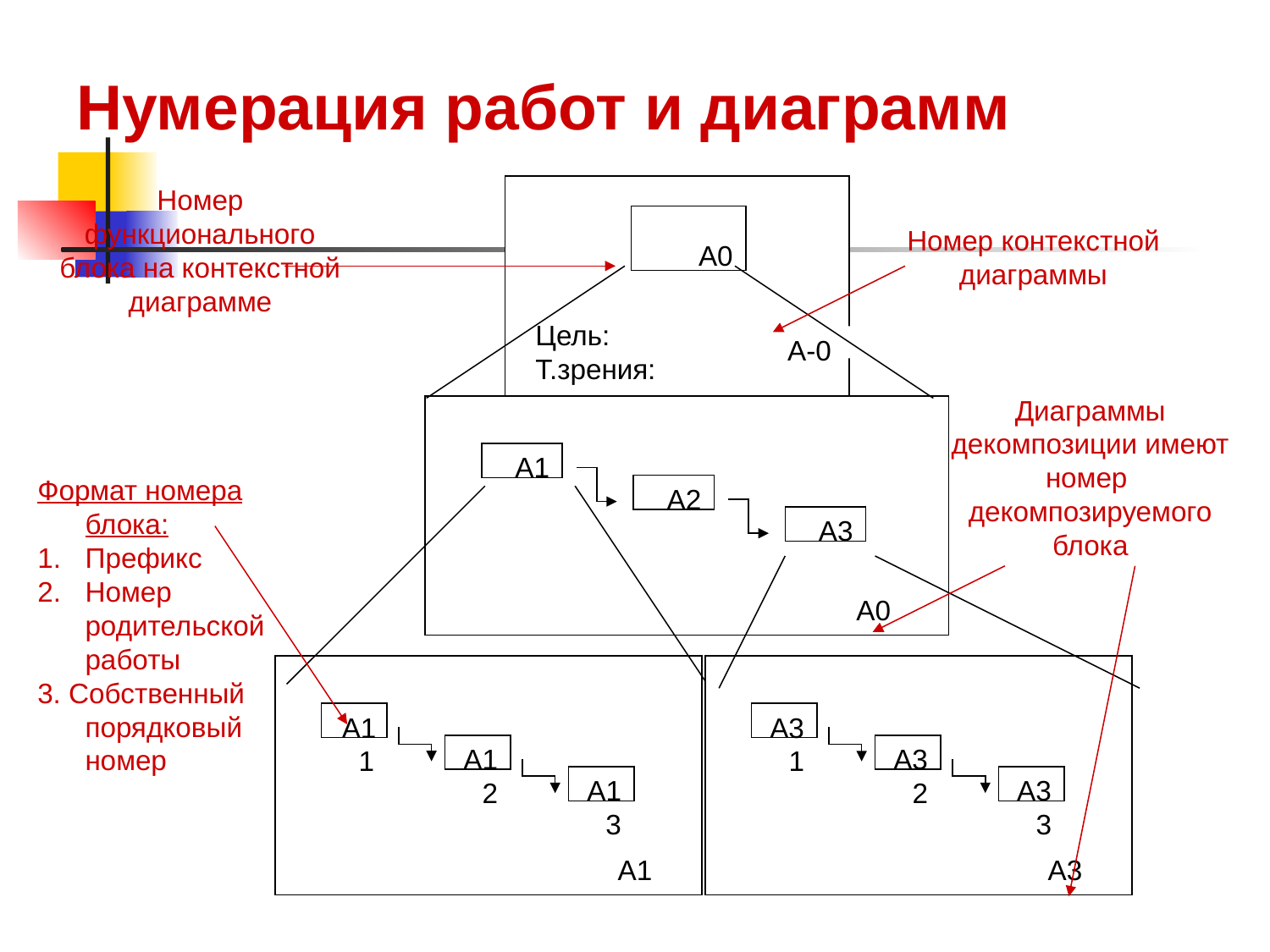

# Нумерация работ и диаграмм
Номер функционального
блока на контекстной диаграмме

А0
Цель:
Т.зрения:
А-0

Номер контекстной диаграммы

А1
А2
А3
А0
Диаграммы декомпозиции имеют номер  декомпозируемого блока
Формат номера блока:
Префикс
Номер родительской работы
3. Собственный порядковый номер

А11
А12
А13
А1

А31
А32
А33
А3